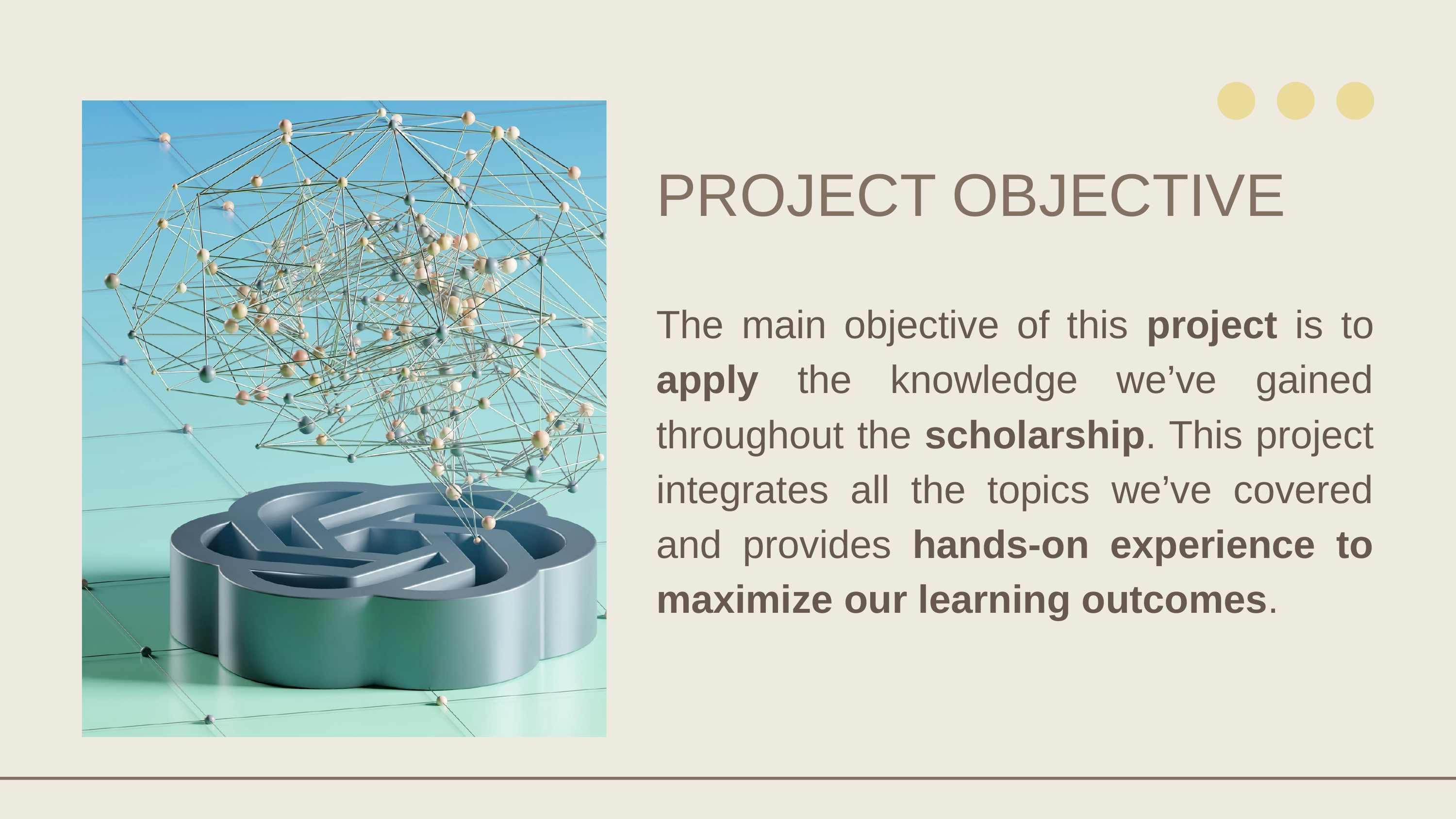

PROJECT OBJECTIVE
The main objective of this project is to apply the knowledge we’ve gained throughout the scholarship. This project integrates all the topics we’ve covered and provides hands-on experience to maximize our learning outcomes.